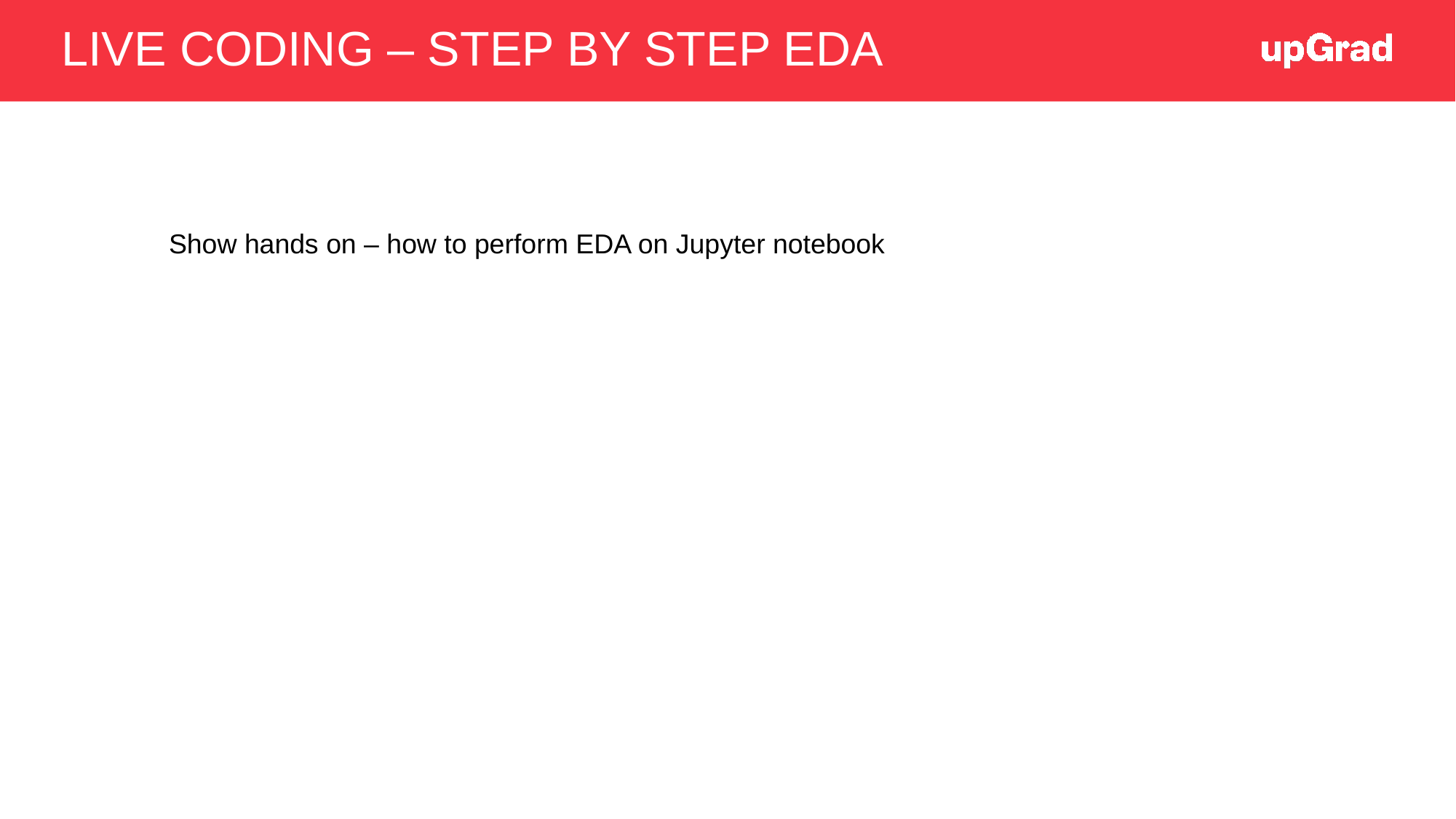

# LIVE CODING – STEP BY STEP EDA
Show hands on – how to perform EDA on Jupyter notebook